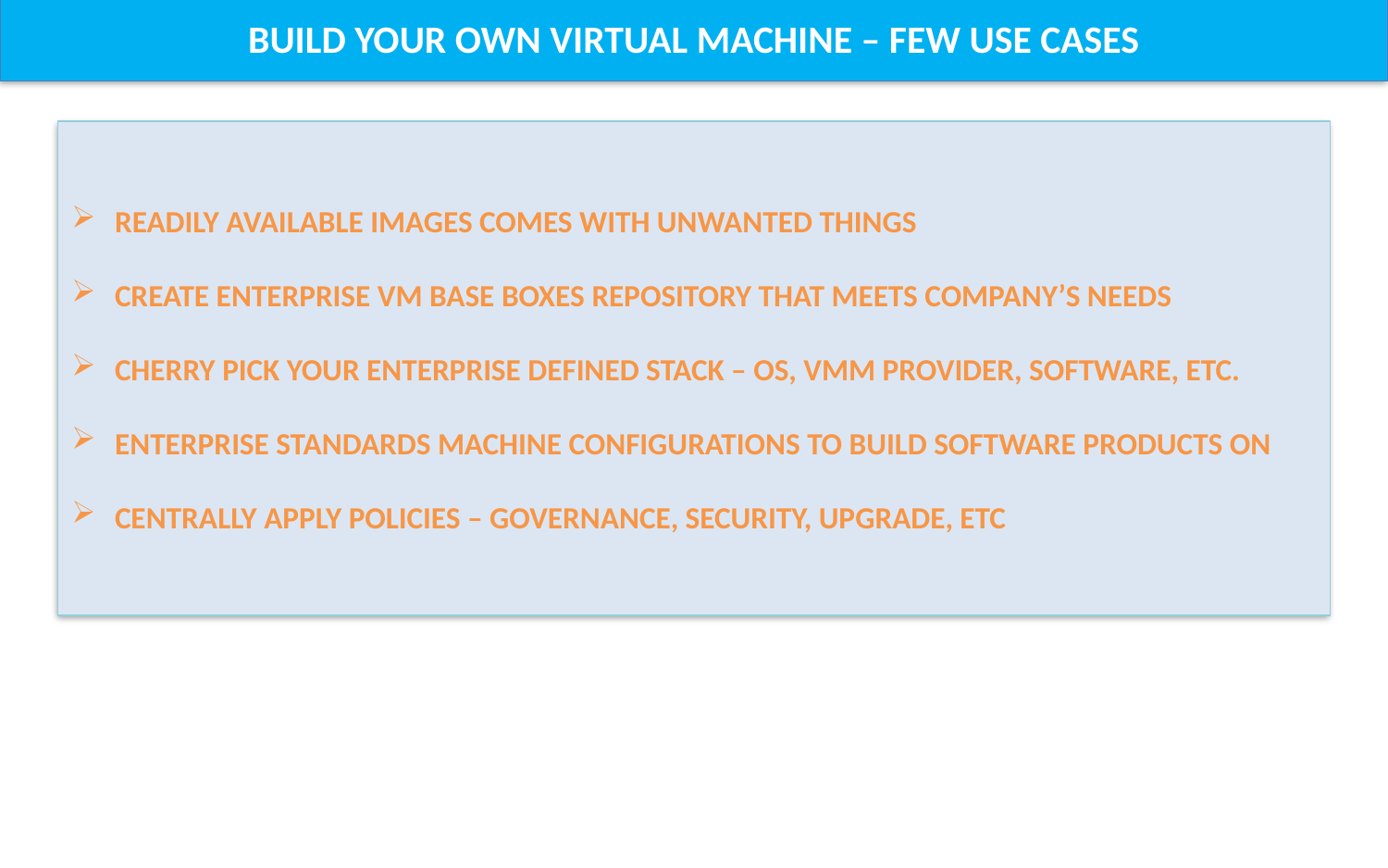

Build your own virtual machine – few use cases

Readily available images comes with unwanted things

Create enterprise vm base boxes repository that meets company’s needs

Cherry pick your enterprise defined stack – os, vmm provider, software, etc.

Enterprise standards machine configurations to build software products on

Centrally apply policies – governance, security, upgrade, etc